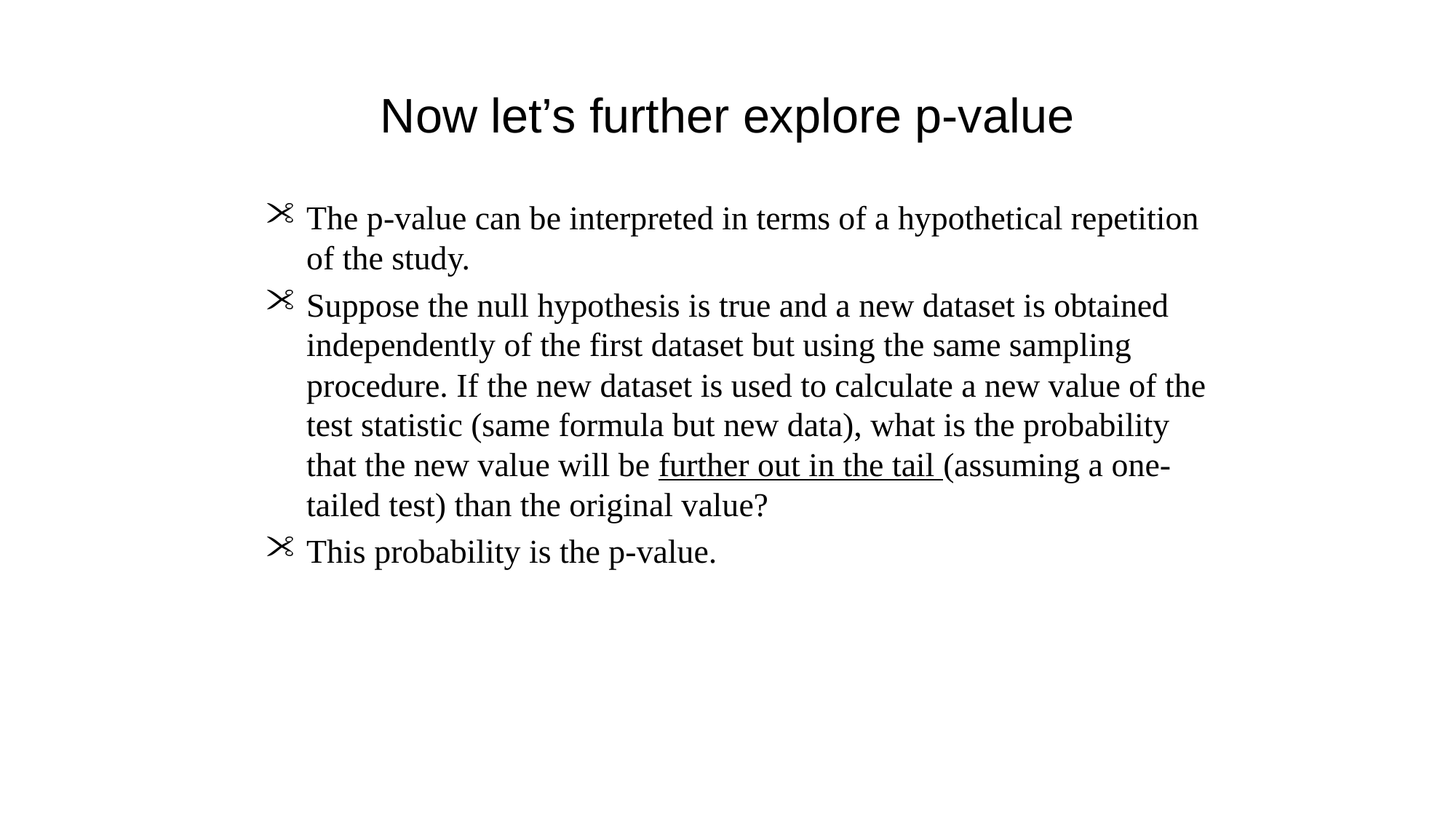

# Now let’s further explore p-value
The p-value can be interpreted in terms of a hypothetical repetition of the study.
Suppose the null hypothesis is true and a new dataset is obtained independently of the first dataset but using the same sampling procedure. If the new dataset is used to calculate a new value of the test statistic (same formula but new data), what is the probability that the new value will be further out in the tail (assuming a one-tailed test) than the original value?
This probability is the p-value.